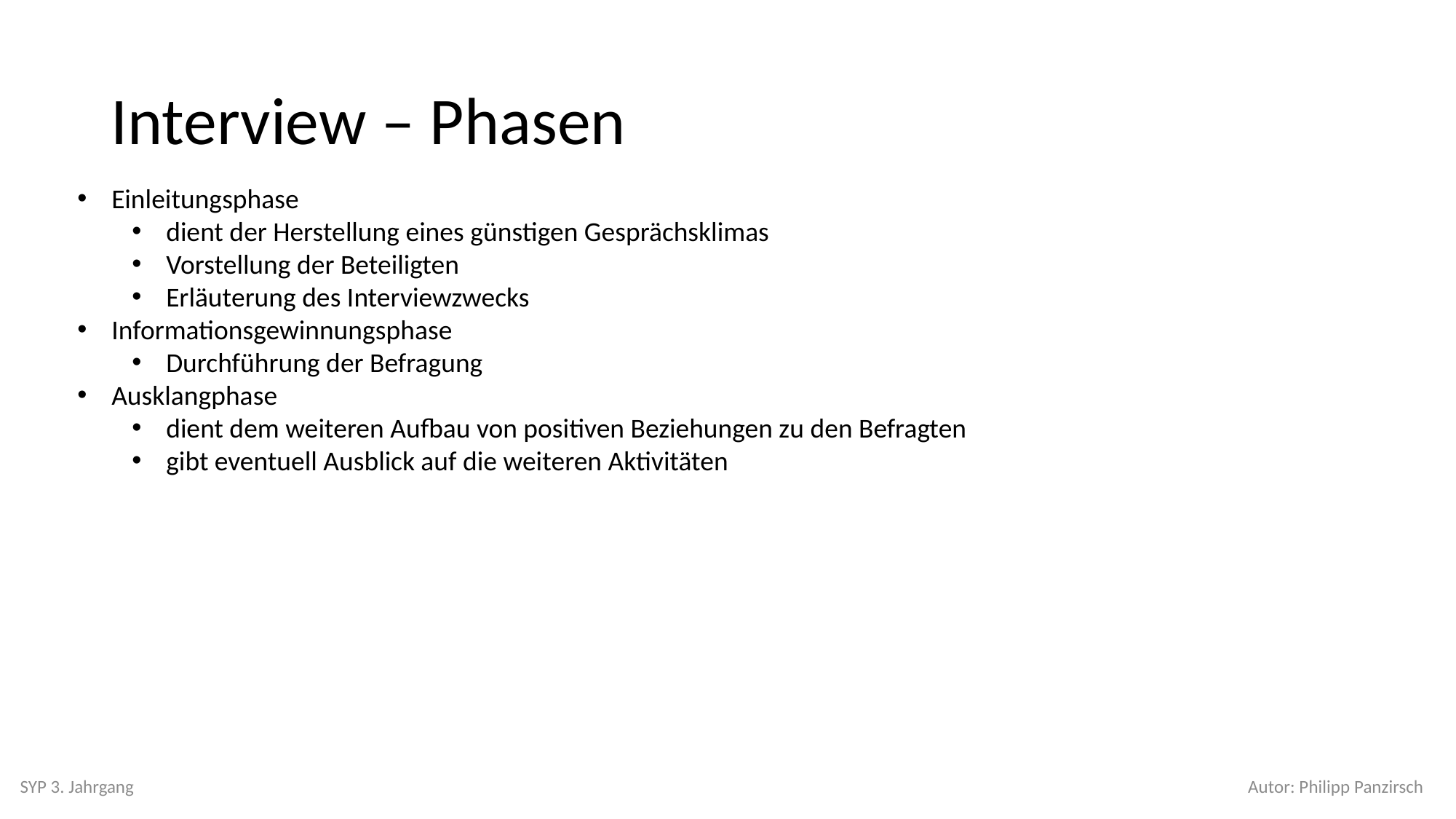

# Interview – Phasen
Einleitungsphase
dient der Herstellung eines günstigen Gesprächsklimas
Vorstellung der Beteiligten
Erläuterung des Interviewzwecks
Informationsgewinnungsphase
Durchführung der Befragung
Ausklangphase
dient dem weiteren Aufbau von positiven Beziehungen zu den Befragten
gibt eventuell Ausblick auf die weiteren Aktivitäten

SYP 3. Jahrgang
Autor: Philipp Panzirsch